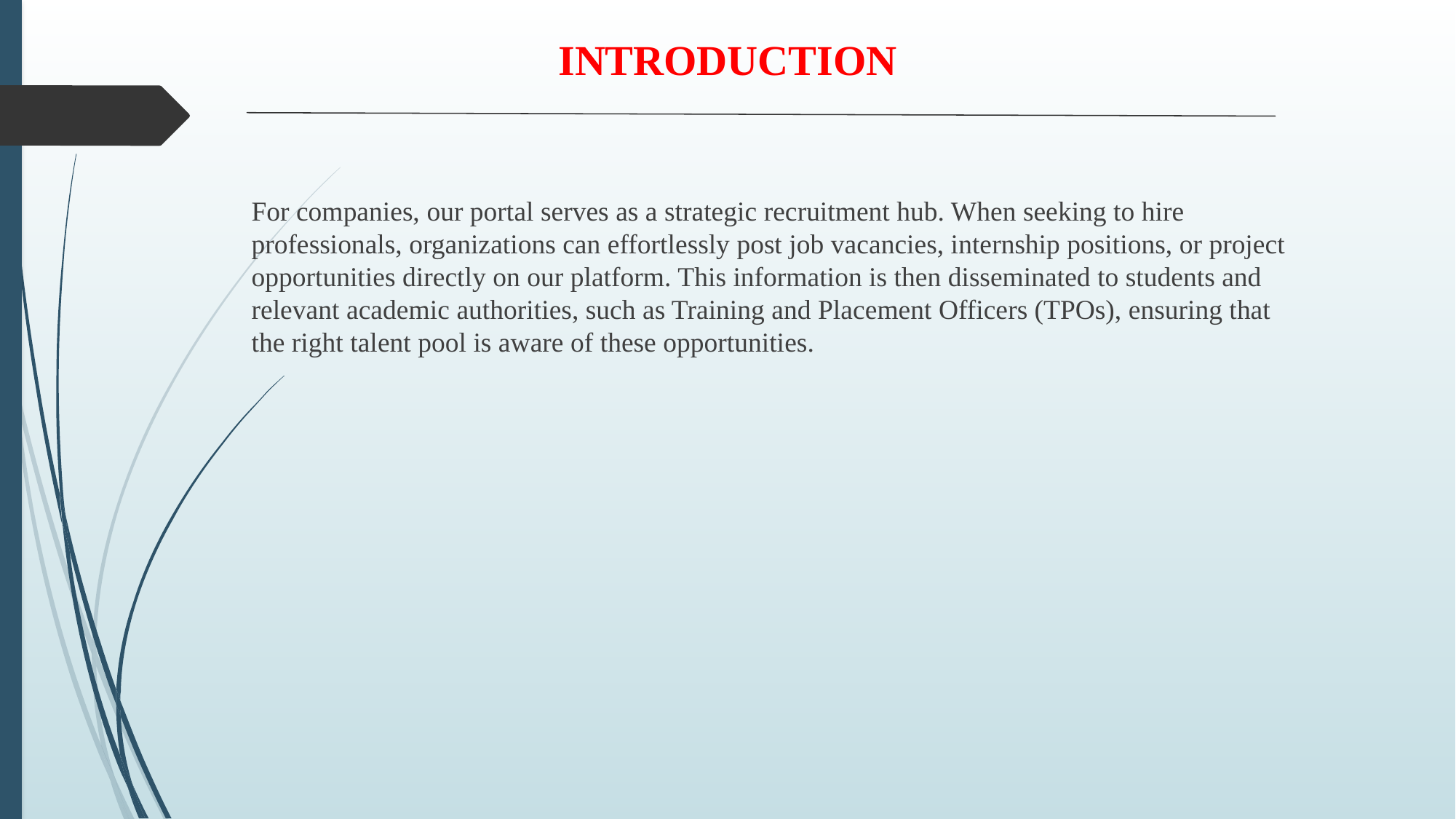

INTRODUCTION
#
For companies, our portal serves as a strategic recruitment hub. When seeking to hire professionals, organizations can effortlessly post job vacancies, internship positions, or project opportunities directly on our platform. This information is then disseminated to students and relevant academic authorities, such as Training and Placement Officers (TPOs), ensuring that the right talent pool is aware of these opportunities.